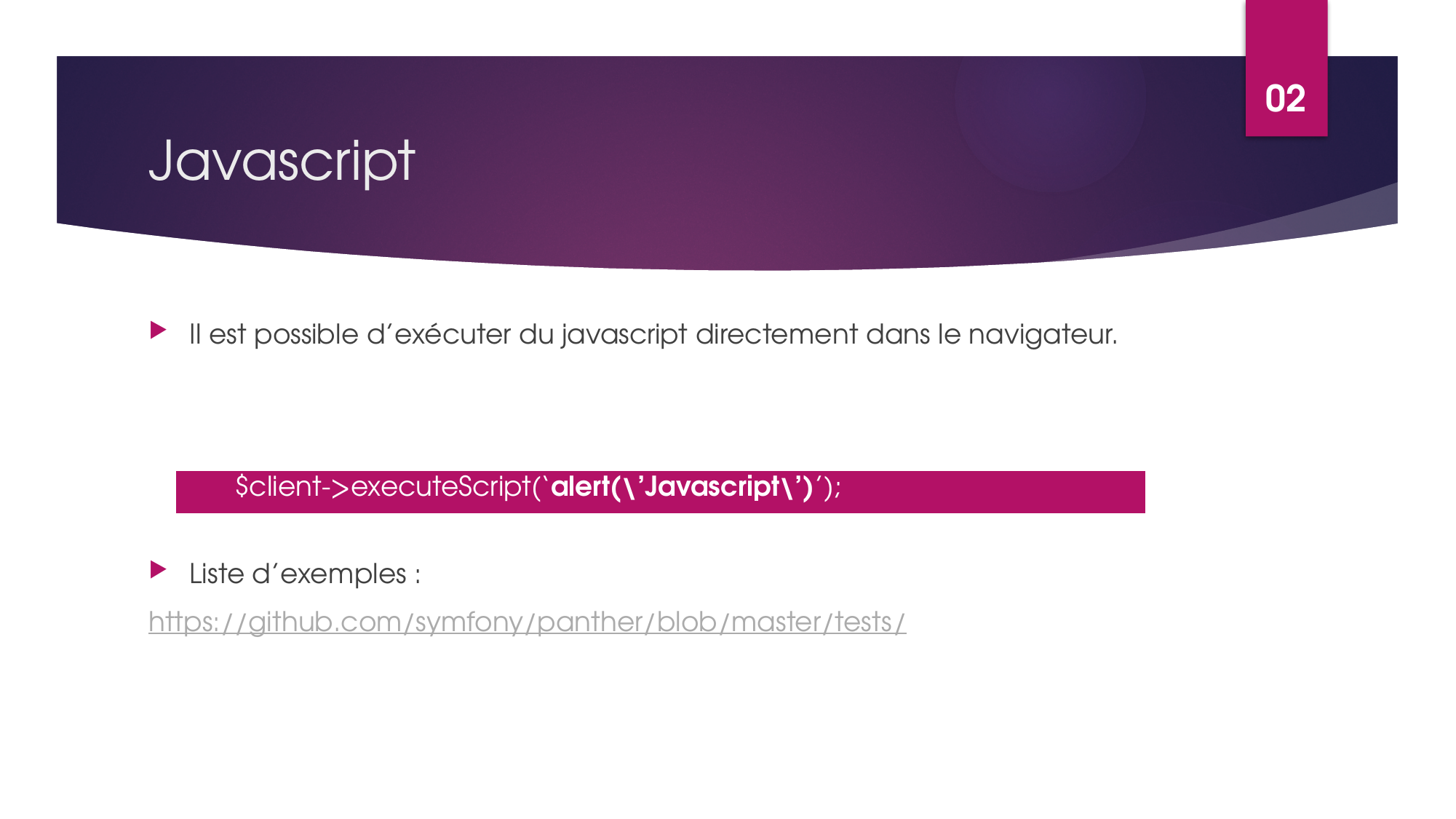

02
# Javascript
Il est possible d’exécuter du javascript directement dans le navigateur.

Liste d’exemples :
https://github.com/symfony/panther/blob/master/tests/

| $client->executeScript(‘alert(\’Javascript\’)’); |
| --- |